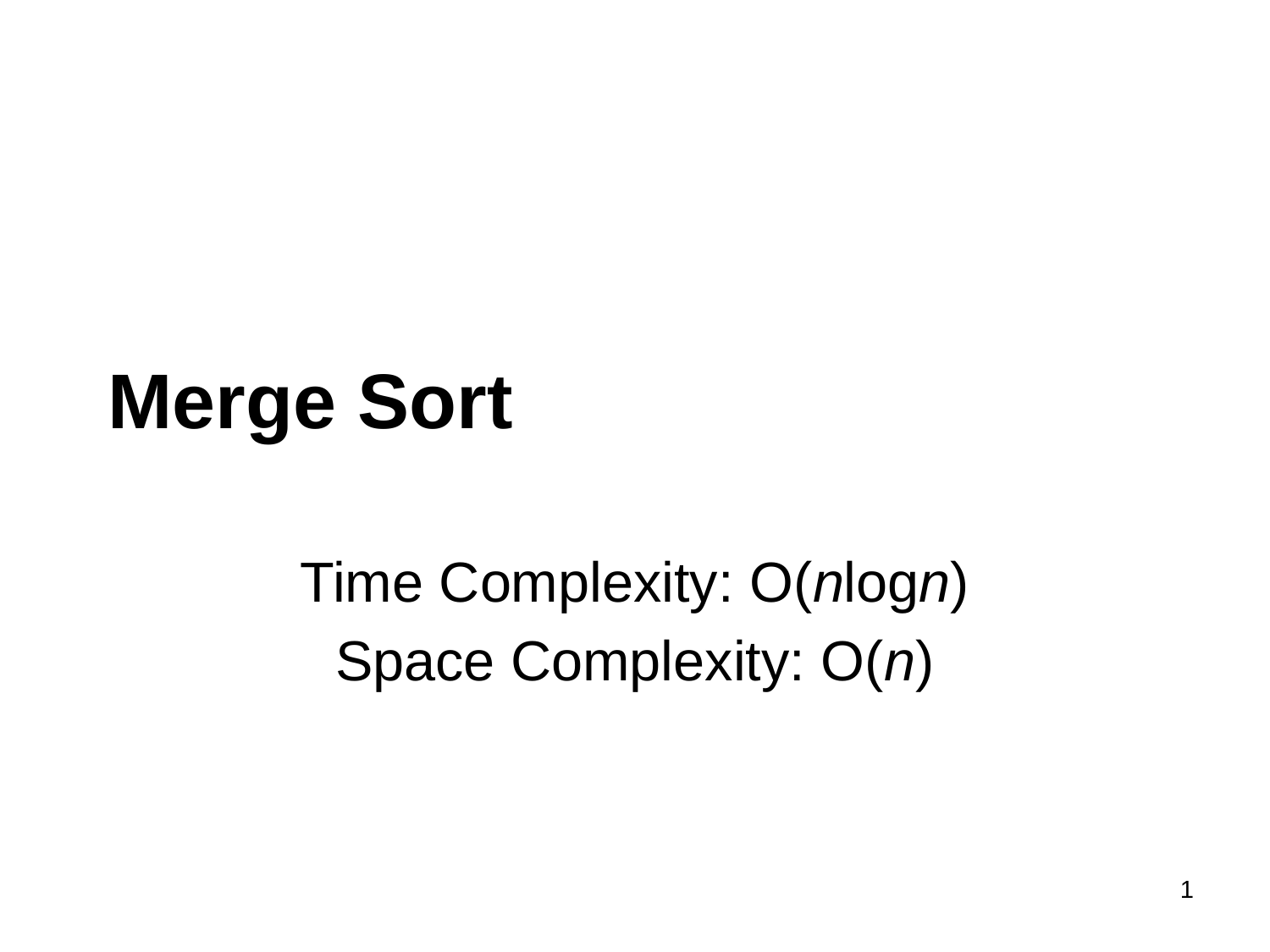

# Merge Sort
Time Complexity: O(nlogn)
Space Complexity: O(n)
1